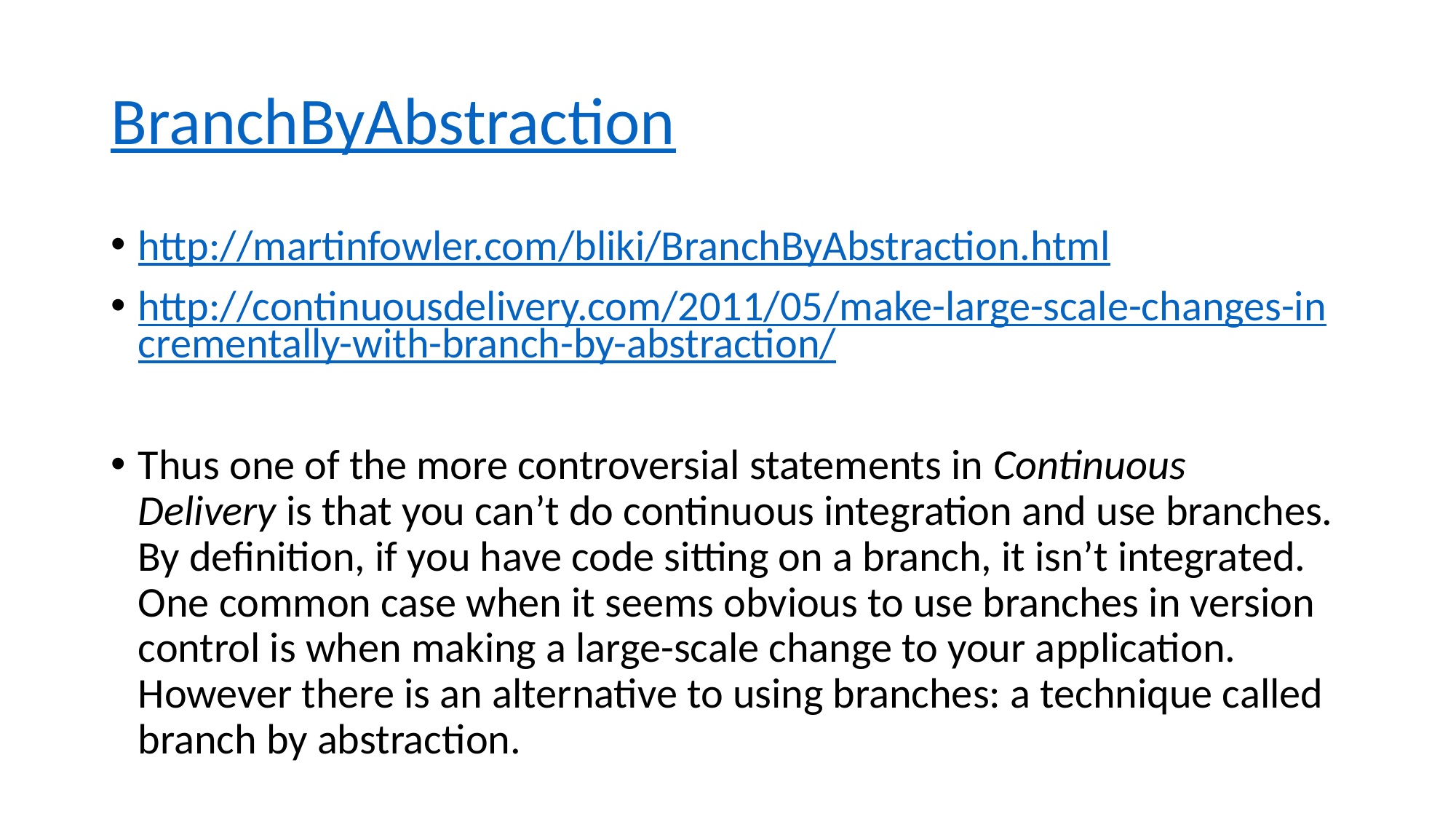

# BranchByAbstraction
http://martinfowler.com/bliki/BranchByAbstraction.html
http://continuousdelivery.com/2011/05/make-large-scale-changes-incrementally-with-branch-by-abstraction/

Thus one of the more controversial statements in Continuous Delivery is that you can’t do continuous integration and use branches. By definition, if you have code sitting on a branch, it isn’t integrated. One common case when it seems obvious to use branches in version control is when making a large-scale change to your application. However there is an alternative to using branches: a technique called branch by abstraction.